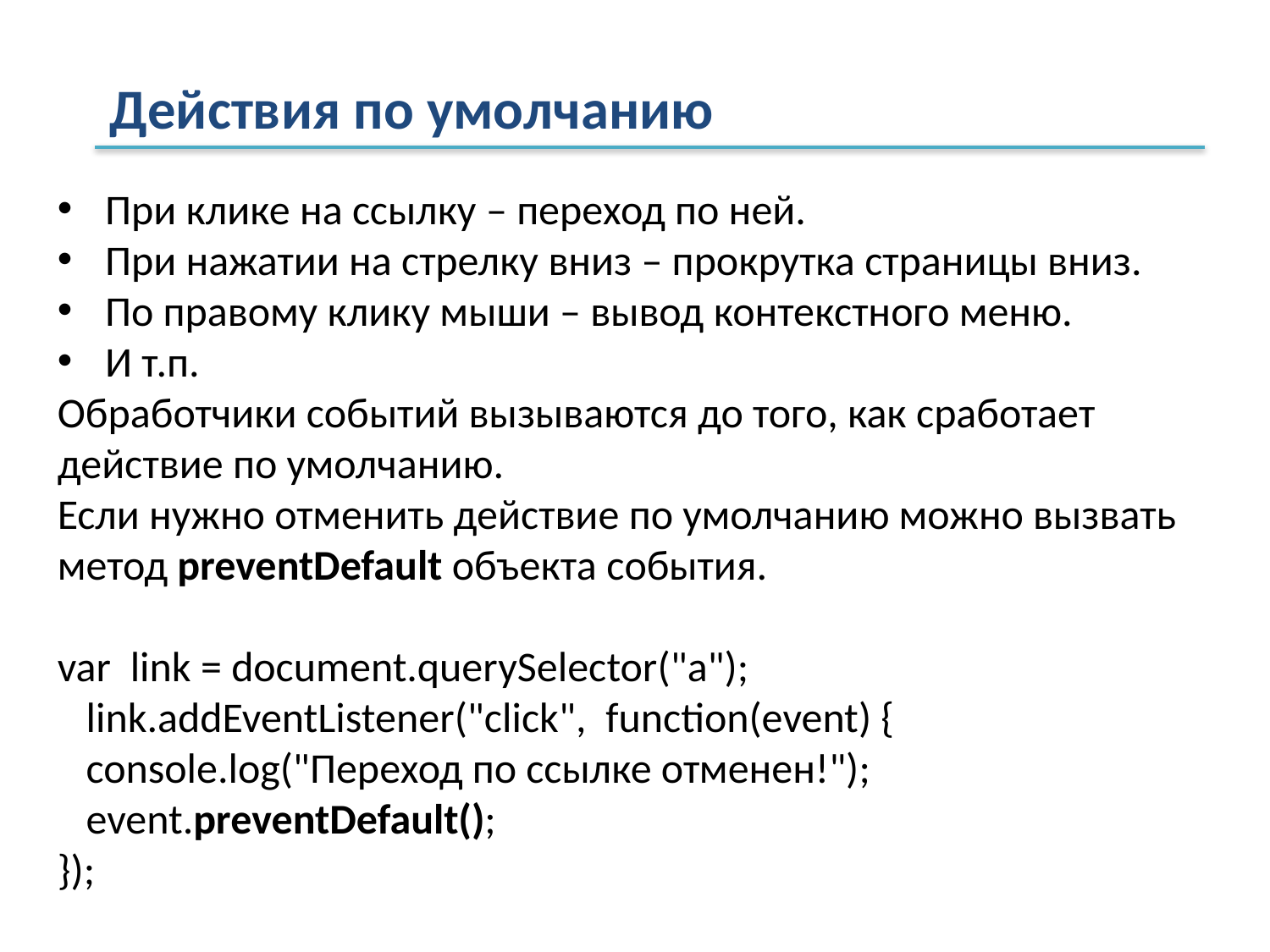

Действия по умолчанию
При клике на ссылку – переход по ней.
При нажатии на стрелку вниз – прокрутка страницы вниз.
По правому клику мыши – вывод контекстного меню.
И т.п.
Обработчики событий вызываются до того, как сработает действие по умолчанию.
Если нужно отменить действие по умолчанию можно вызвать метод preventDefault объекта события.

var  link = document.querySelector("a");
   link.addEventListener("click",  function(event) {
   console.log("Переход по ссылке отменен!");
   event.preventDefault();
});